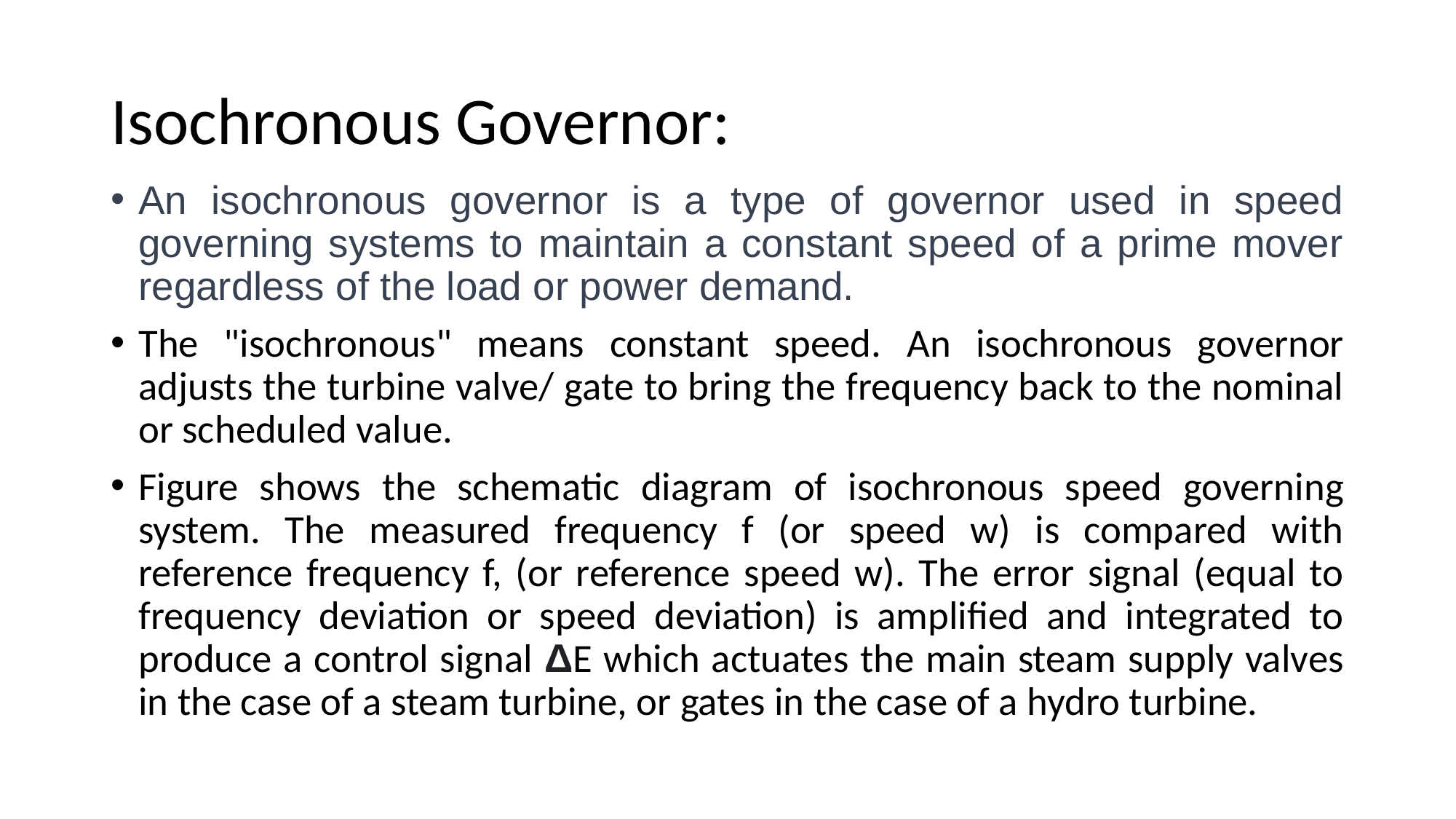

# Isochronous Governor:
An isochronous governor is a type of governor used in speed governing systems to maintain a constant speed of a prime mover regardless of the load or power demand.
The "isochronous" means constant speed. An isochronous governor adjusts the turbine valve/ gate to bring the frequency back to the nominal or scheduled value.
Figure shows the schematic diagram of isochronous speed governing system. The measured frequency f (or speed w) is compared with reference frequency f, (or reference speed w). The error signal (equal to frequency deviation or speed deviation) is amplified and integrated to produce a control signal ΔE which actuates the main steam supply valves in the case of a steam turbine, or gates in the case of a hydro turbine.